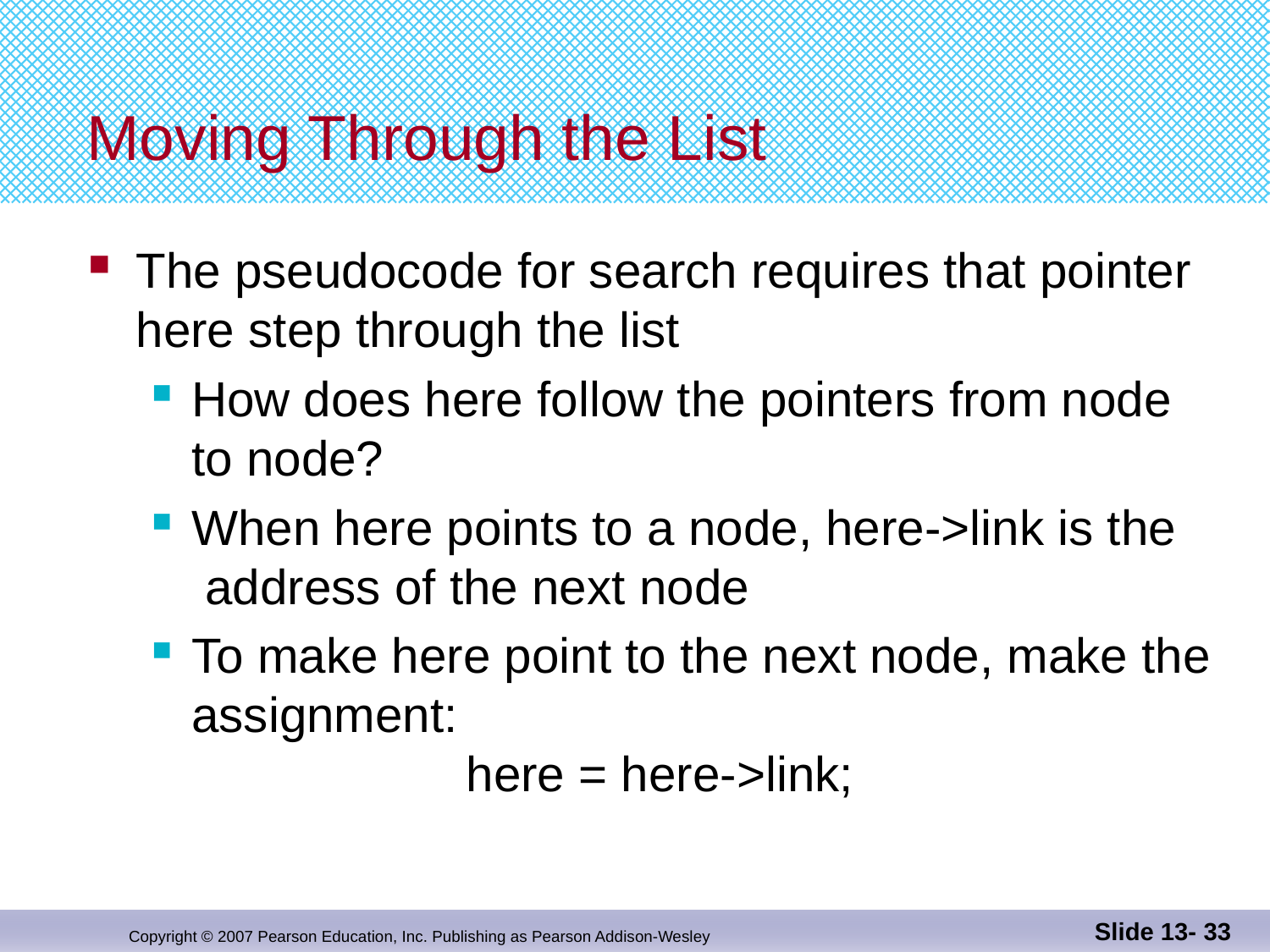

# Moving Through the List
The pseudocode for search requires that pointer
here step through the list
How does here follow the pointers from node to node?
When here points to a node, here->link is the
 address of the next node
To make here point to the next node, make the
assignment:
                    here = here->link;
Slide 13- 33